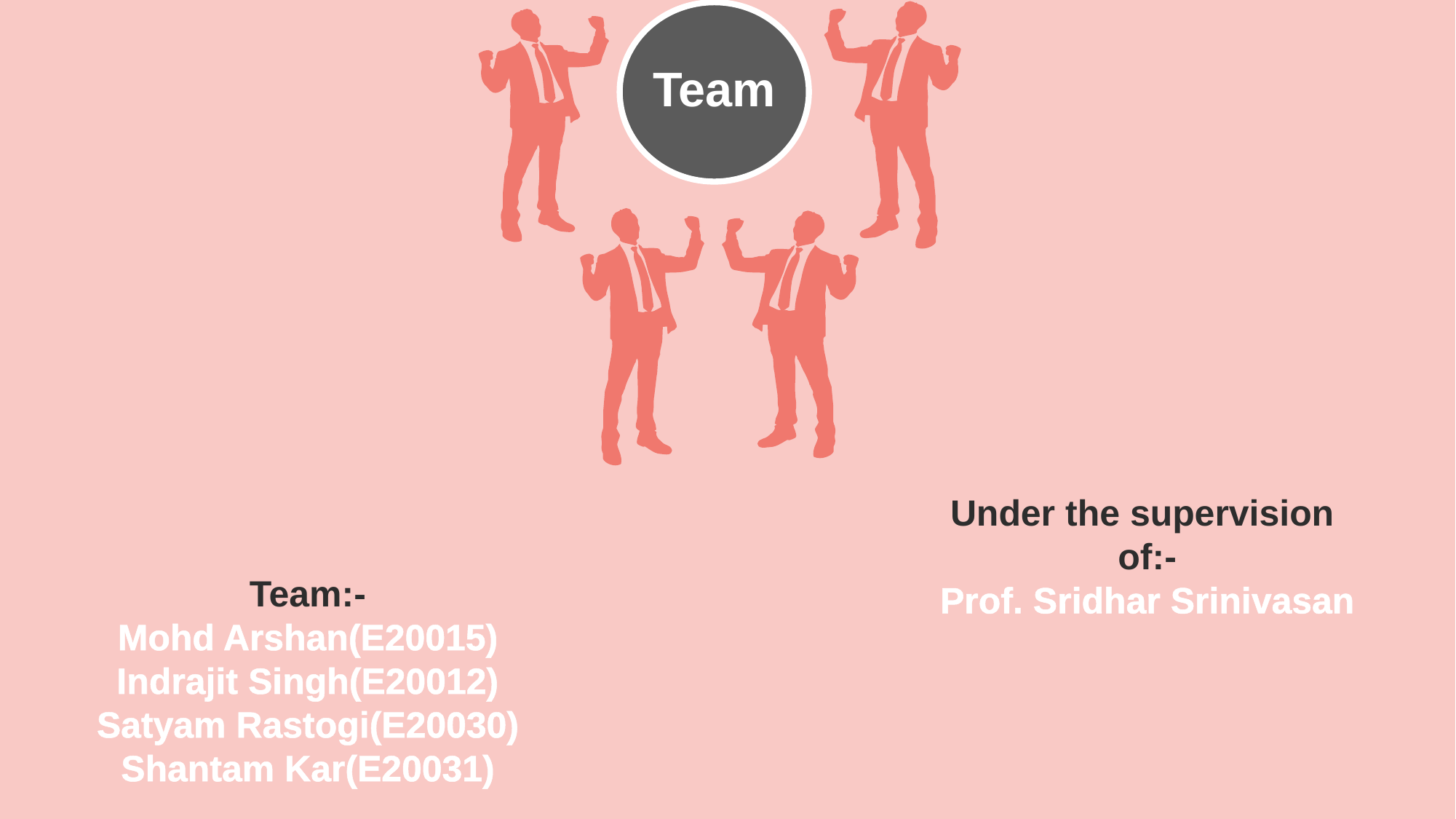

Team

Under the supervision
of:-
Prof. Sridhar Srinivasan
Team:-
Mohd Arshan(E20015)
Indrajit Singh(E20012)
Satyam Rastogi(E20030)
Shantam Kar(E20031)